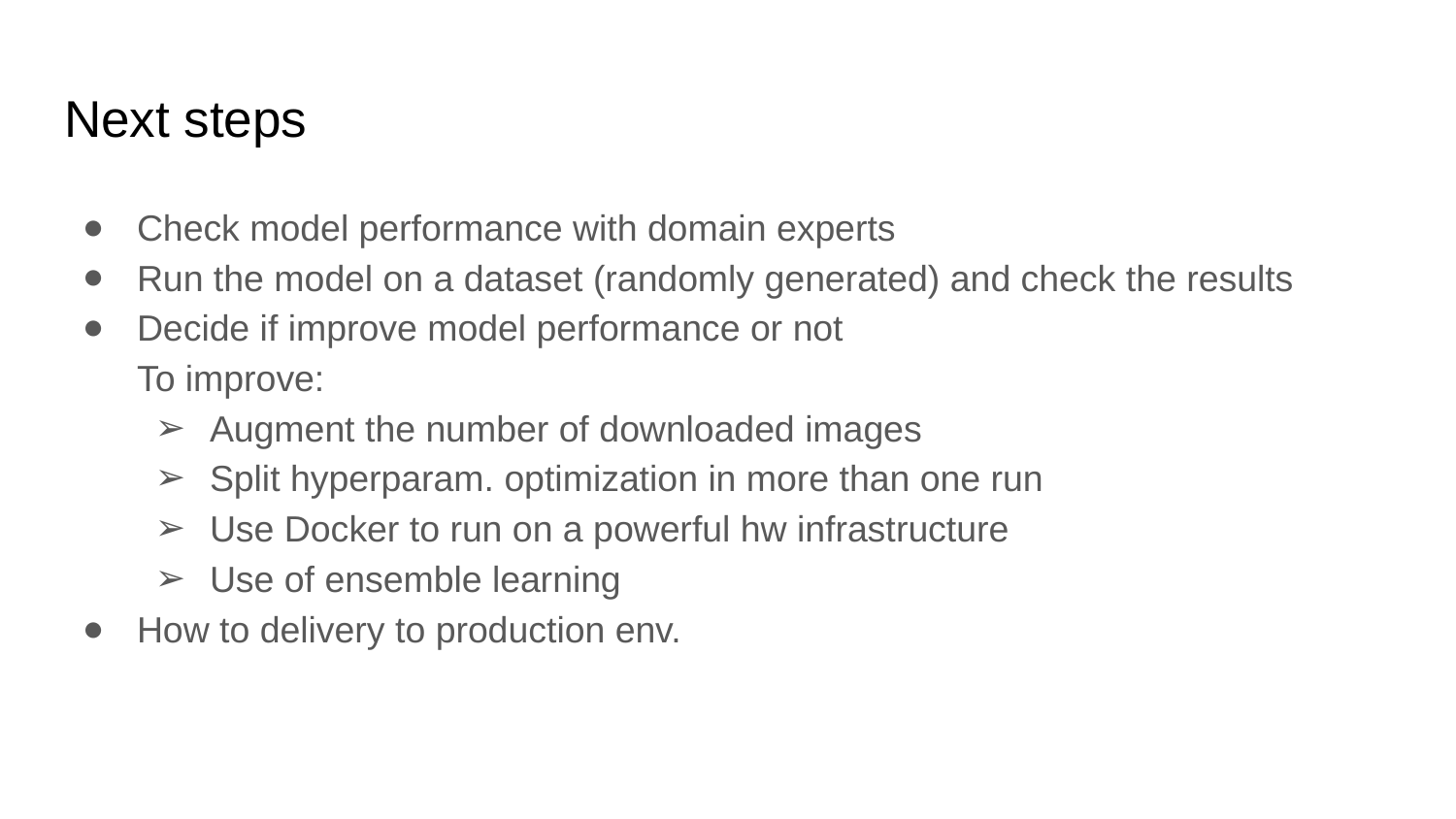

# Next steps
Check model performance with domain experts
Run the model on a dataset (randomly generated) and check the results
Decide if improve model performance or not
To improve:
Augment the number of downloaded images
Split hyperparam. optimization in more than one run
Use Docker to run on a powerful hw infrastructure
Use of ensemble learning
How to delivery to production env.